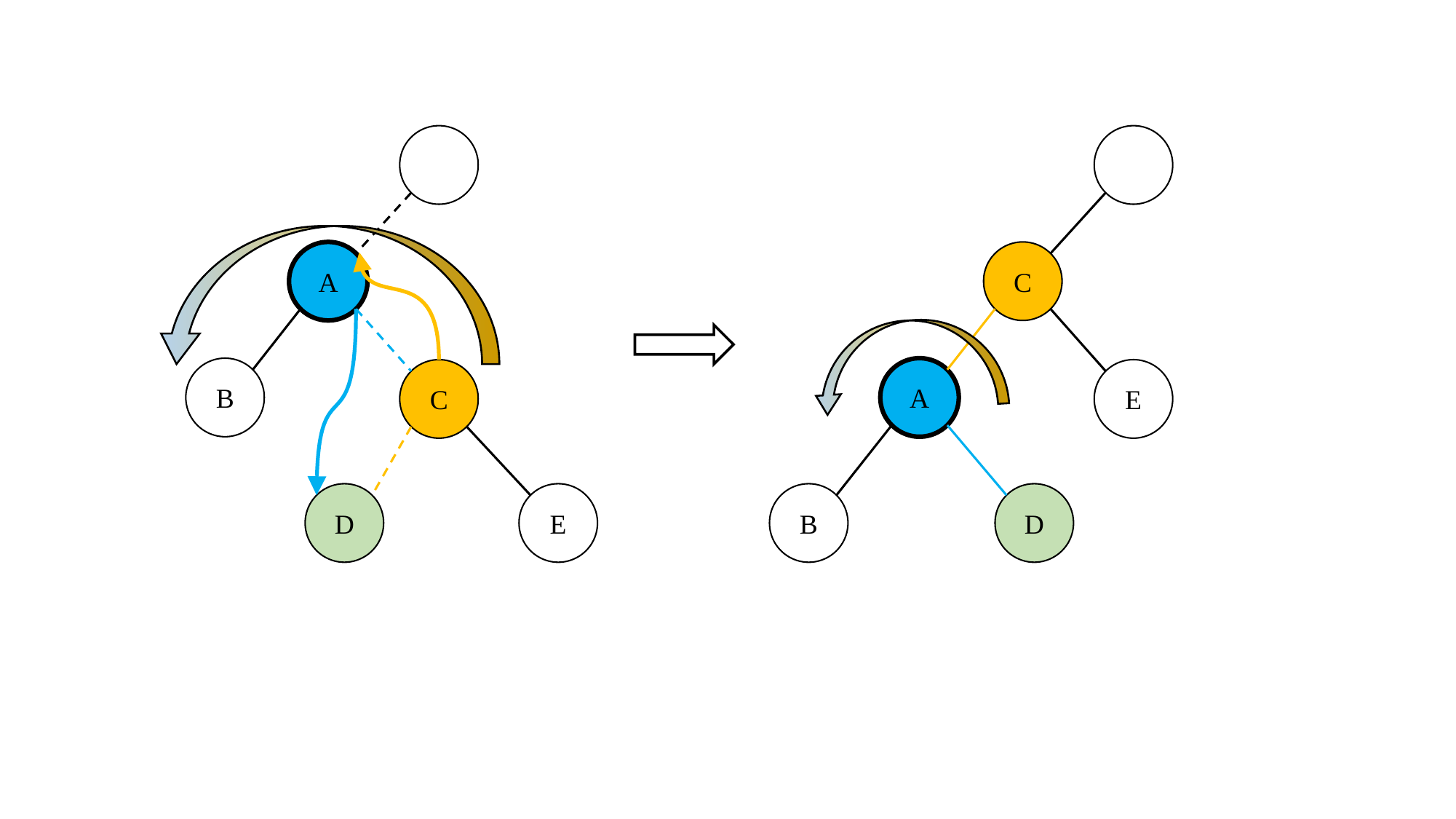

A
C

B
A
C
E
D
E
B
D